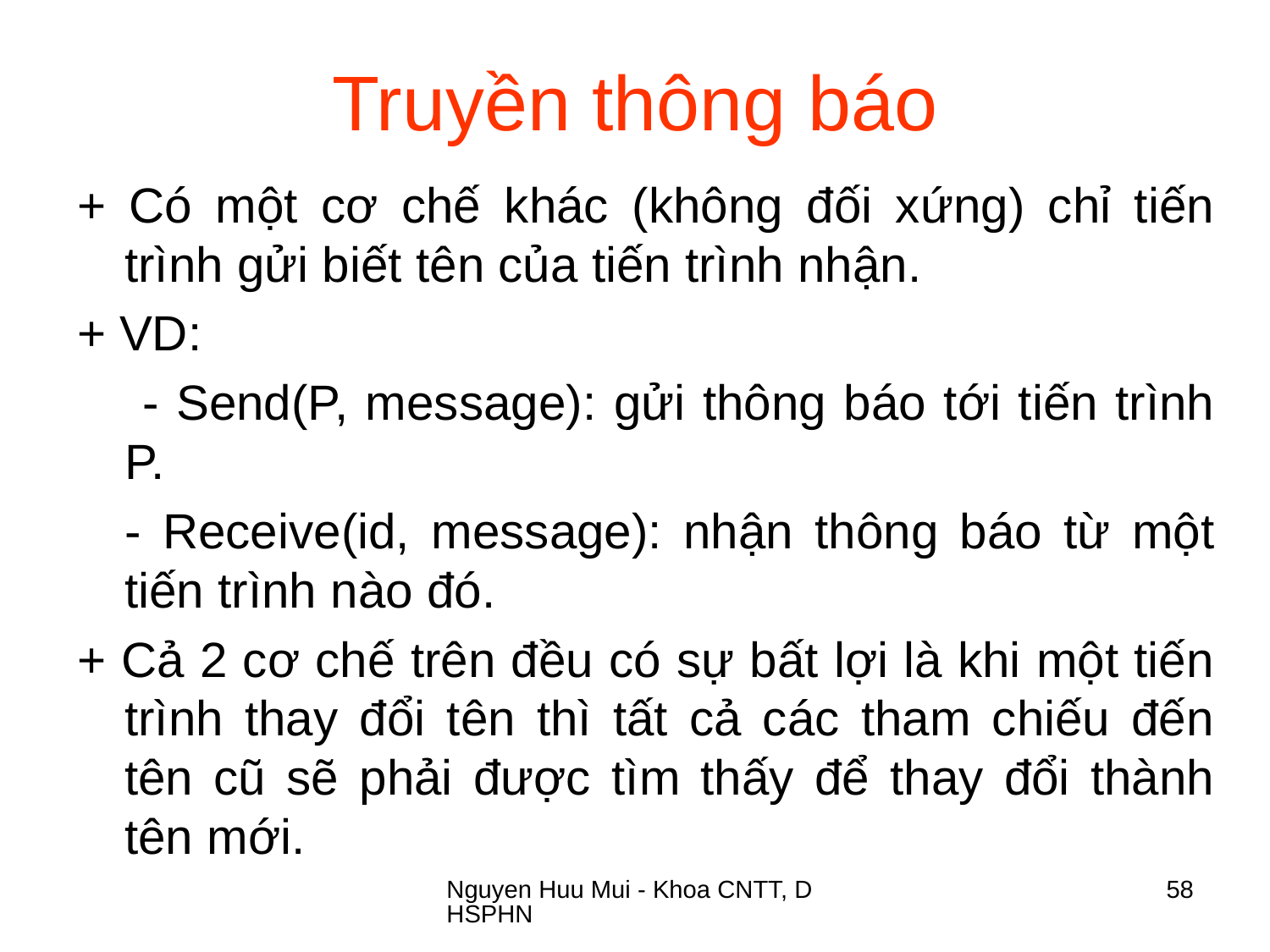

# Truyền thông báo
+ Có một cơ chế khác (không đối xứng) chỉ tiến trình gửi biết tên của tiến trình nhận.
+ VD:
	 - Send(P, message): gửi thông báo tới tiến trình P.
	- Receive(id, message): nhận thông báo từ một tiến trình nào đó.
+ Cả 2 cơ chế trên đều có sự bất lợi là khi một tiến trình thay đổi tên thì tất cả các tham chiếu đến tên cũ sẽ phải được tìm thấy để thay đổi thành tên mới.

Nguyen Huu Mui - Khoa CNTT, DHSPHN
58